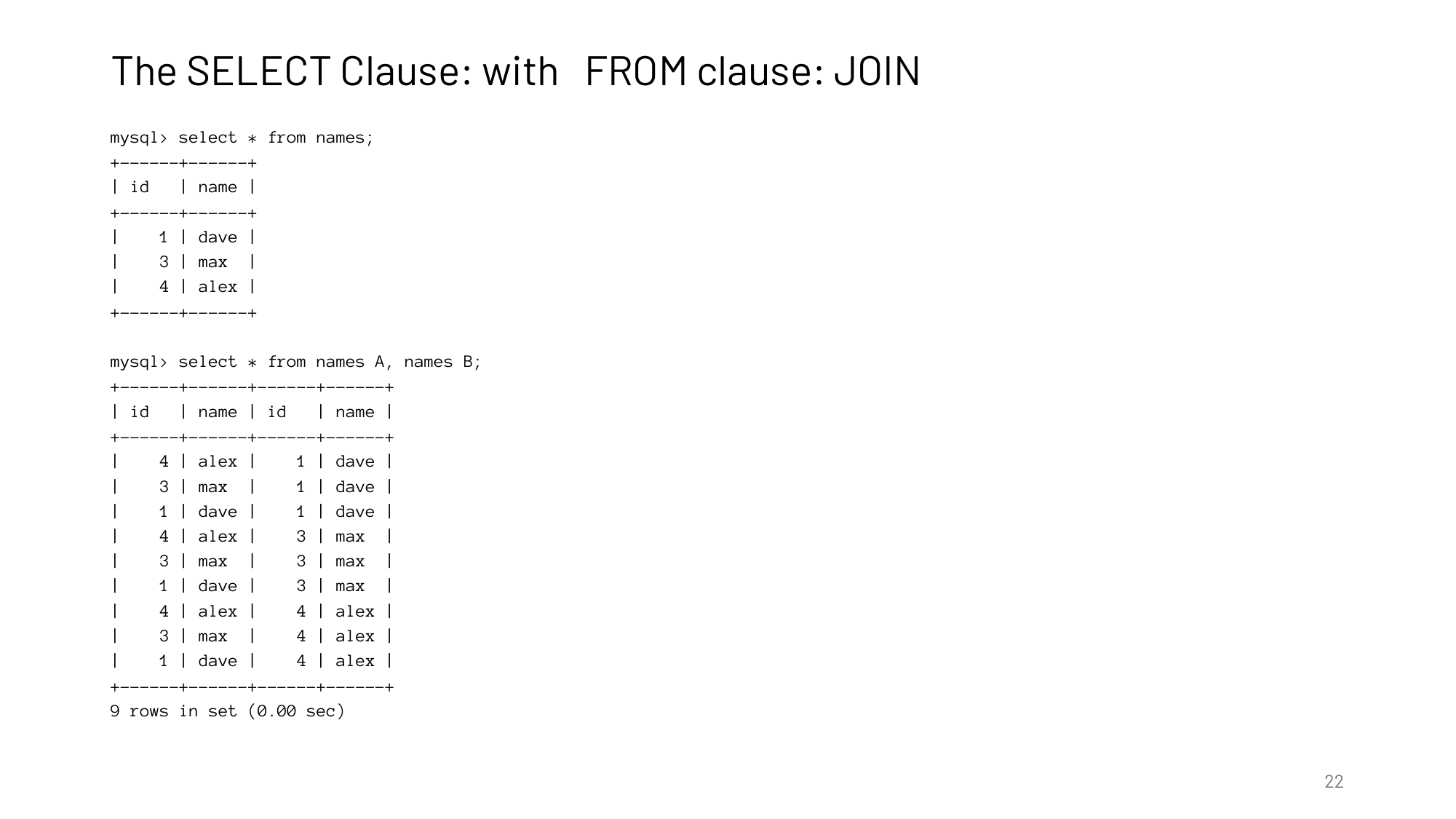

# The SELECT Clause: with   FROM clause: JOIN
mysql> select * from names;
+------+------+
| id   | name |
+------+------+
|    1 | dave |
|    3 | max  |
|    4 | alex |
+------+------+

mysql> select * from names A, names B;
+------+------+------+------+
| id   | name | id   | name |
+------+------+------+------+
|    4 | alex |    1 | dave |
|    3 | max  |    1 | dave |
|    1 | dave |    1 | dave |
|    4 | alex |    3 | max  |
|    3 | max  |    3 | max  |
|    1 | dave |    3 | max  |
|    4 | alex |    4 | alex |
|    3 | max  |    4 | alex |
|    1 | dave |    4 | alex |
+------+------+------+------+
9 rows in set (0.00 sec)
22